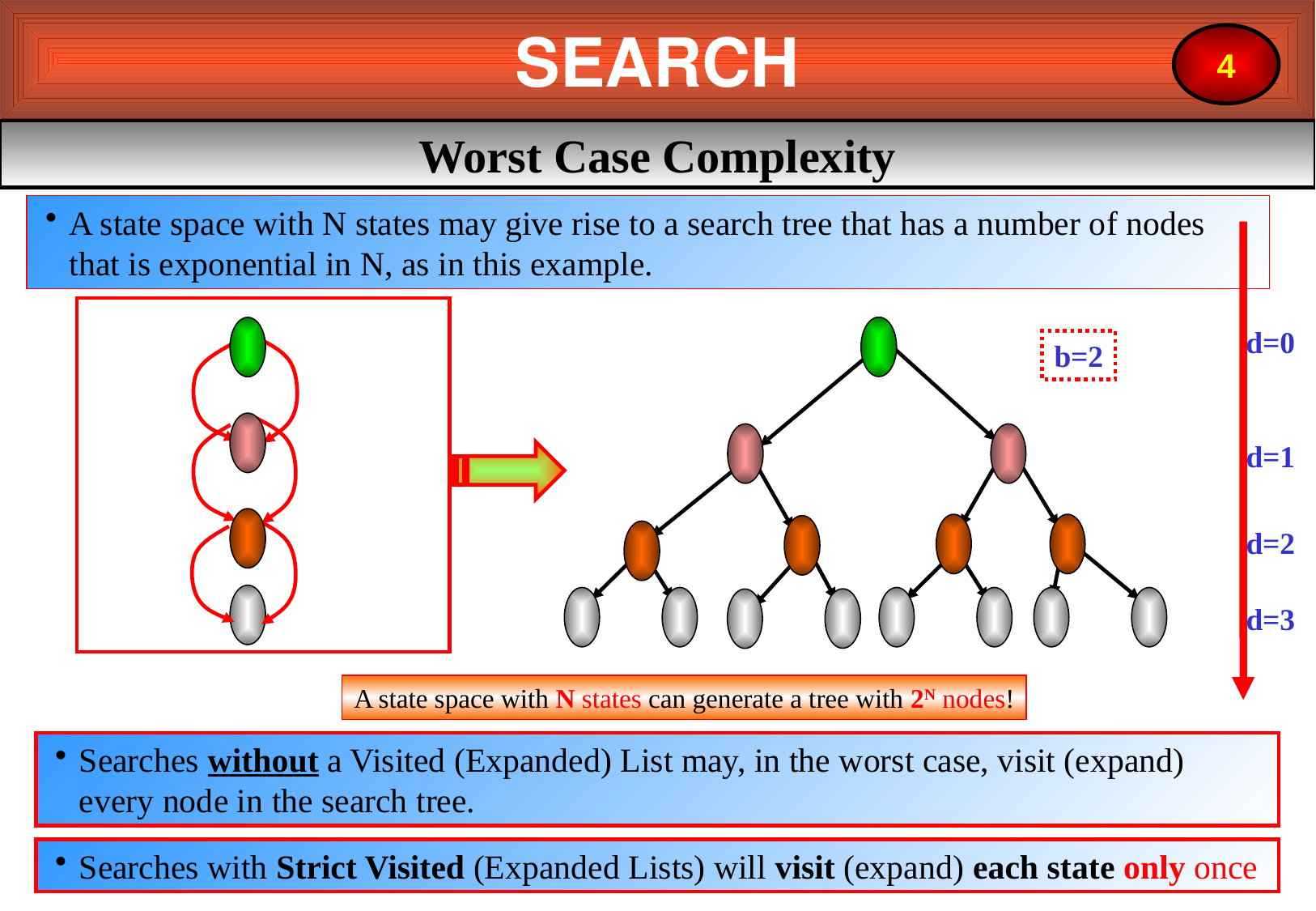

SEARCH
4
Worst Case Complexity
A state space with N states may give rise to a search tree that has a number of nodes that is exponential in N, as in this example.

d=0
b=2

d=1

d=2

d=3
A state space with N states can generate a tree with 2N nodes!
Searches without a Visited (Expanded) List may, in the worst case, visit (expand) every node in the search tree.
113
Searches with Strict Visited (Expanded Lists) will visit (expand) each state only once